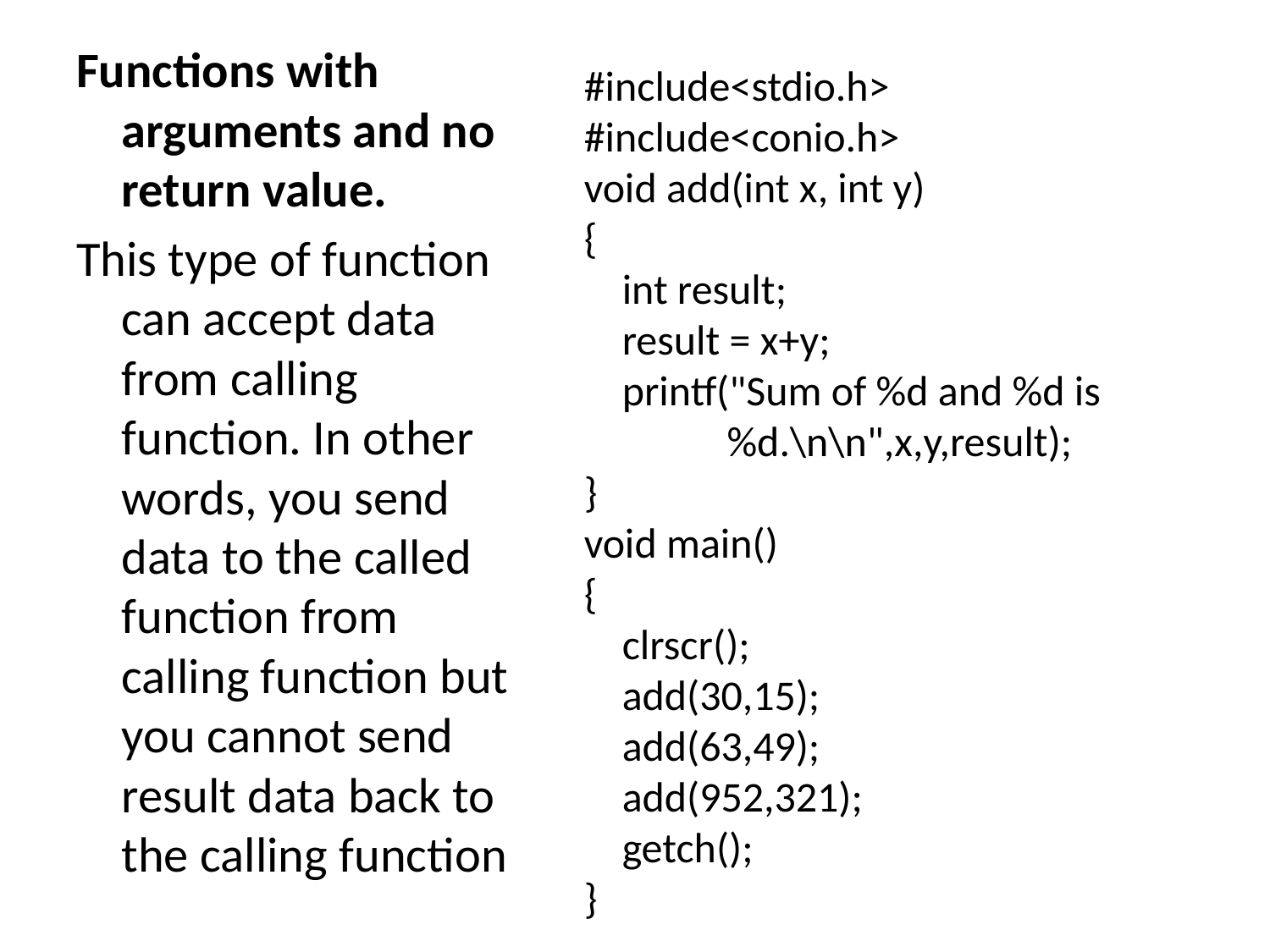

Functions with arguments and no return value.
This type of function can accept data from calling function. In other words, you send data to the called function from calling function but you cannot send result data back to the calling function
#include<stdio.h>
#include<conio.h>
void add(int x, int y)
{
    int result;
    result = x+y;
    printf("Sum of %d and %d is
               %d.\n\n",x,y,result);
}
void main()
{
    clrscr();
    add(30,15);
    add(63,49);
    add(952,321);
    getch();
}